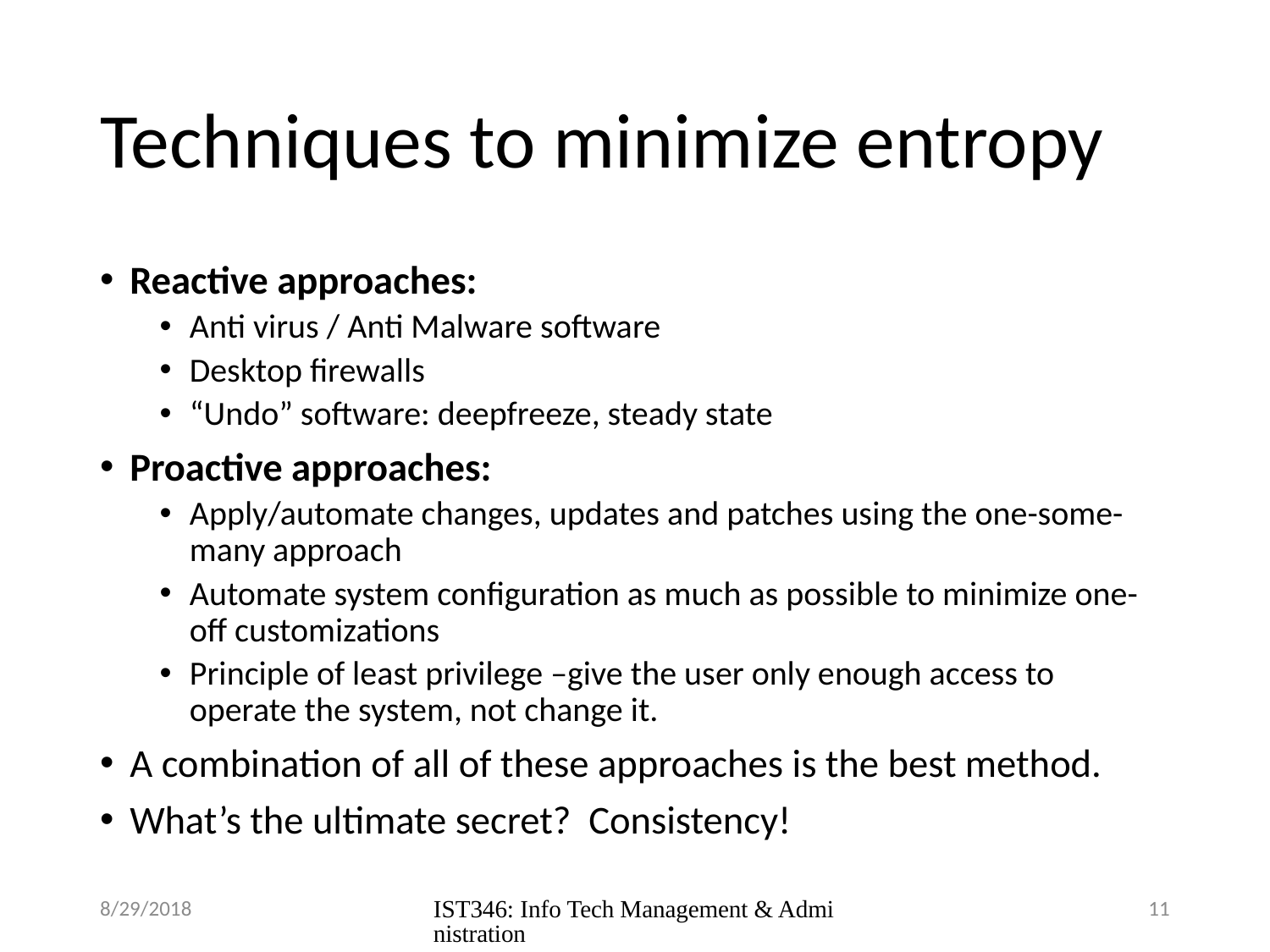

# Techniques to minimize entropy
Reactive approaches:
Anti virus / Anti Malware software
Desktop firewalls
“Undo” software: deepfreeze, steady state
Proactive approaches:
Apply/automate changes, updates and patches using the one-some-many approach
Automate system configuration as much as possible to minimize one-off customizations
Principle of least privilege –give the user only enough access to operate the system, not change it.
A combination of all of these approaches is the best method.
What’s the ultimate secret?  Consistency!
8/29/2018
IST346: Info Tech Management & Administration
11